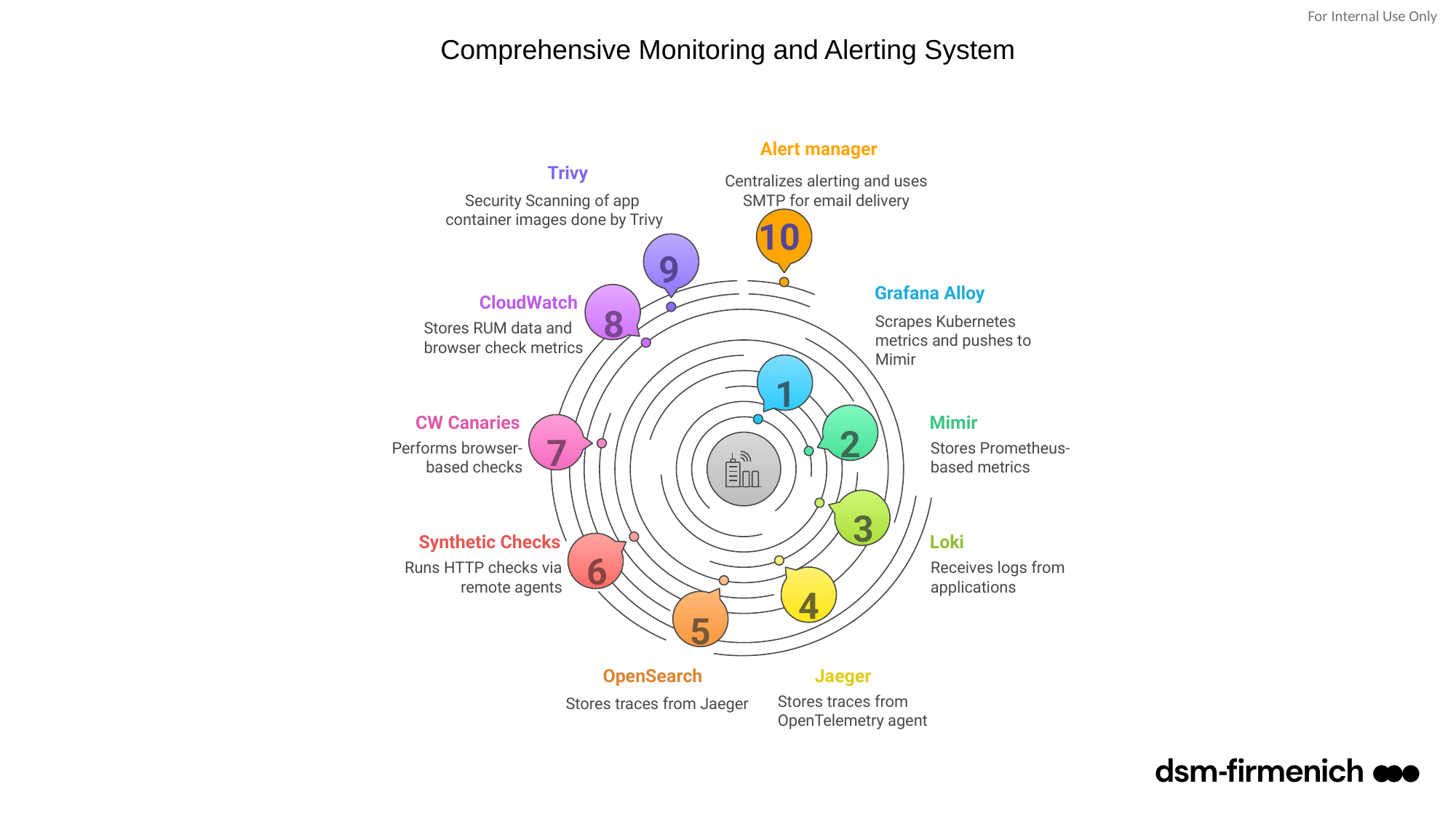

# Comprehensive Monitoring and Alerting System
Alert manager
Trivy
Centralizes alerting and uses
SMTP for email delivery
Security Scanning of app
container images done by Trivy

10

9

Grafana Alloy

CloudWatch

8

Scrapes Kubernetes
metrics and pushes to
Mimir
Stores RUM data and
browser check metrics

1

CW Canaries
Mimir

2

7
Performs browser-
based checks
Stores Prometheus-
based metrics

3
Synthetic Checks
Loki

6

Runs HTTP checks via
remote agents
Receives logs from
applications

4
5
OpenSearch
Jaeger
Stores traces from
OpenTelemetry agent
Stores traces from Jaeger